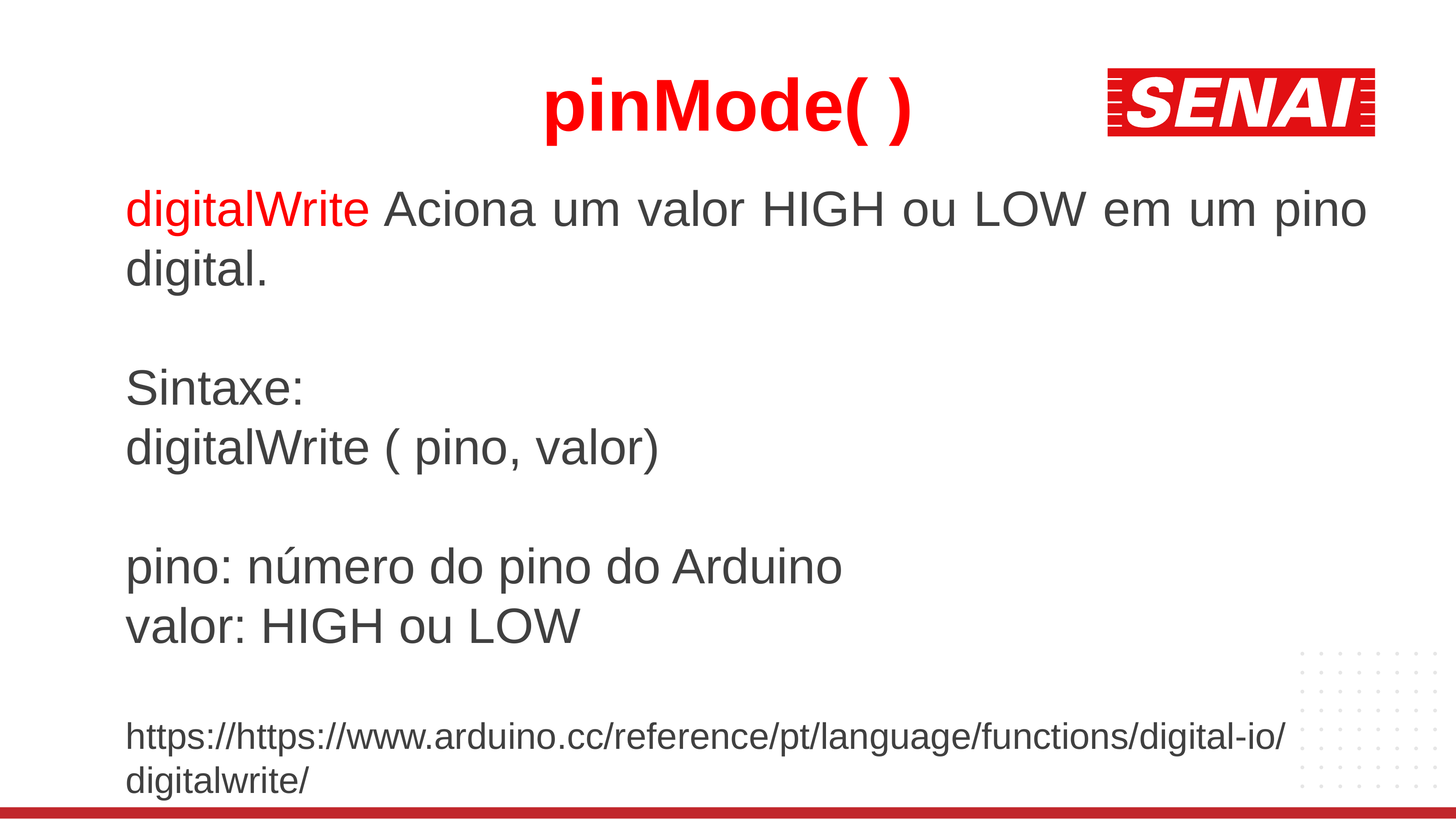

pinMode( )

digitalWrite Aciona um valor HIGH ou LOW em um pino digital.

Sintaxe:
digitalWrite ( pino, valor)

pino: número do pino do Arduino
valor: HIGH ou LOW

https://https://www.arduino.cc/reference/pt/language/functions/digital-io/digitalwrite/